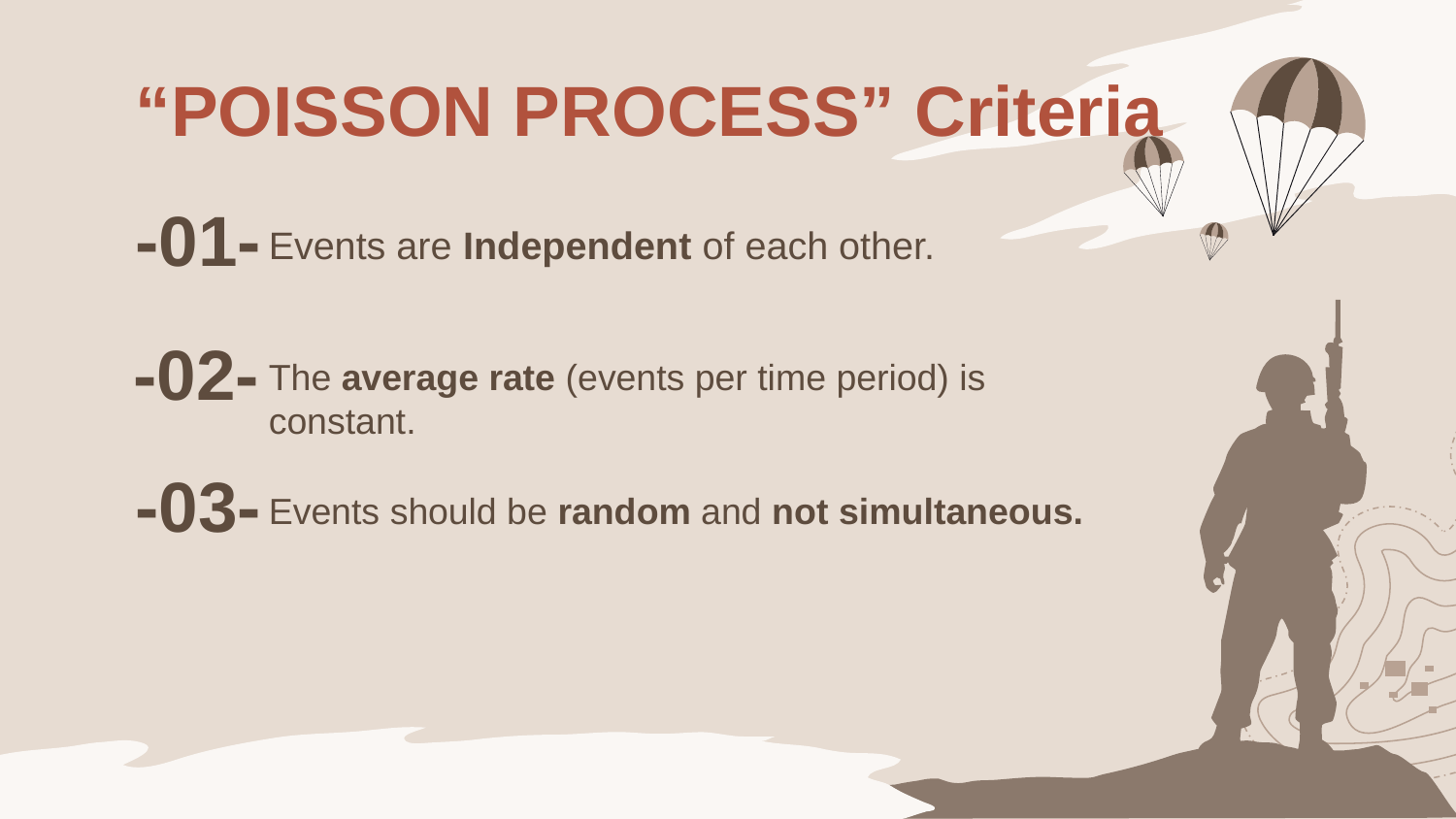

“POISSON PROCESS” Criteria

# -01-
Events are Independent of each other.

-02-
The average rate (events per time period) is constant.
-03-
Events should be random and not simultaneous.